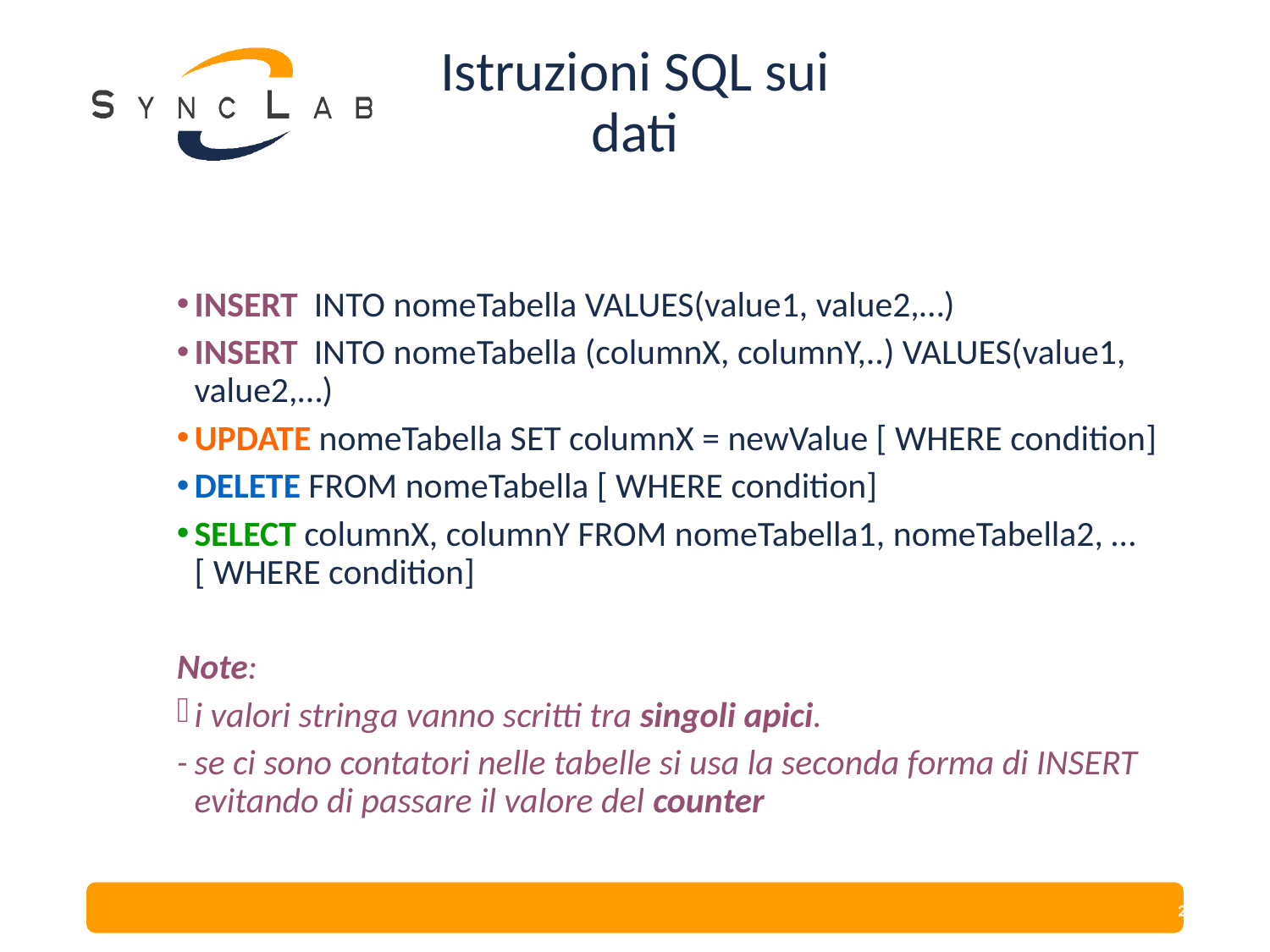

# Istruzioni SQL sui dati
INSERT  INTO nomeTabella VALUES(value1, value2,…)
INSERT  INTO nomeTabella (columnX, columnY,..) VALUES(value1, value2,…)
UPDATE nomeTabella SET columnX = newValue [ WHERE condition]
DELETE FROM nomeTabella [ WHERE condition]
SELECT columnX, columnY FROM nomeTabella1, nomeTabella2, … [ WHERE condition]

Note:
i valori stringa vanno scritti tra singoli apici.
-	se ci sono contatori nelle tabelle si usa la seconda forma di INSERT evitando di passare il valore del counter
23